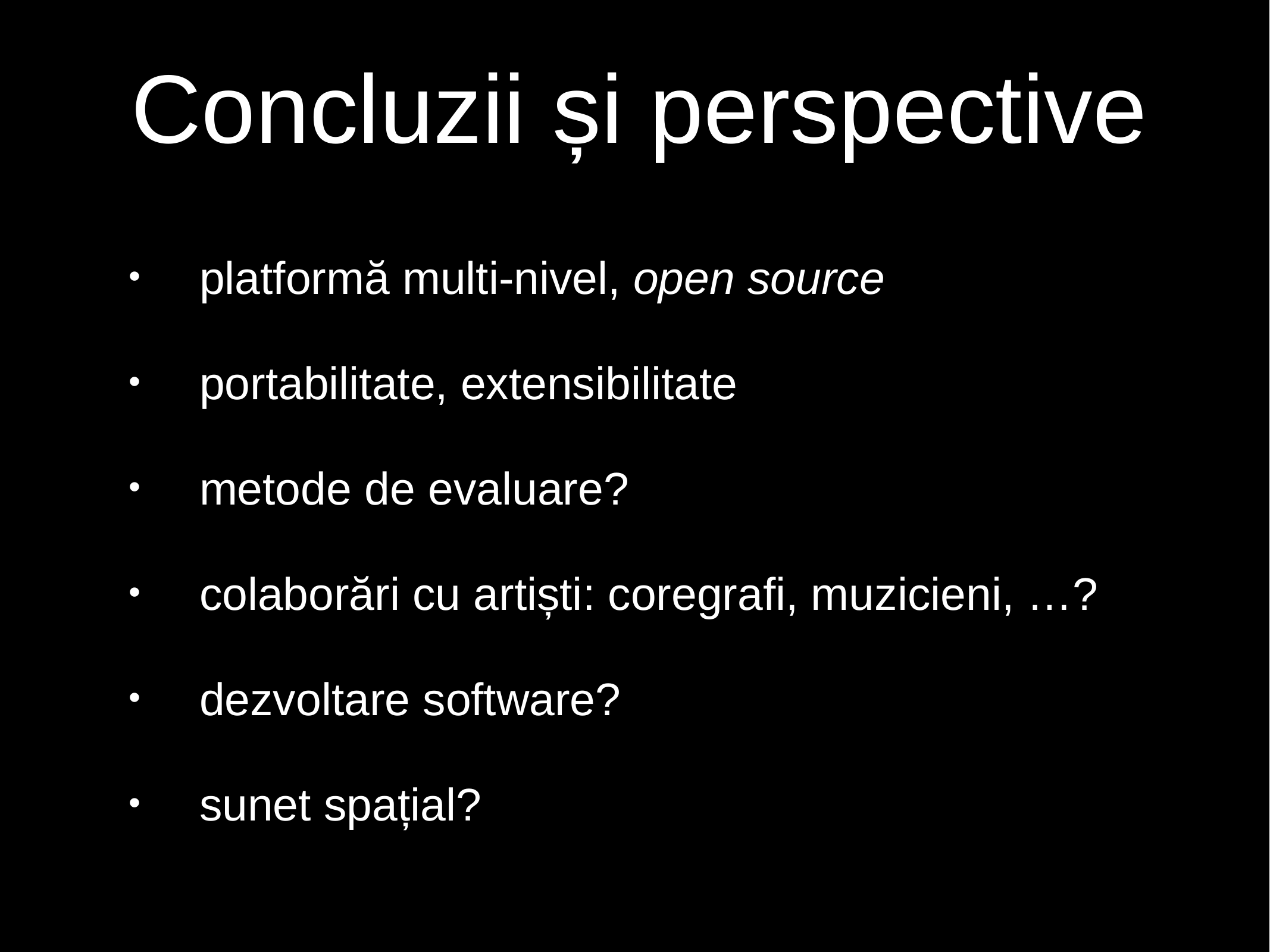

# Concluzii și perspective
platformă multi-nivel, open source
portabilitate, extensibilitate
metode de evaluare?
colaborări cu artiști: coregrafi, muzicieni, …?
dezvoltare software?
sunet spațial?